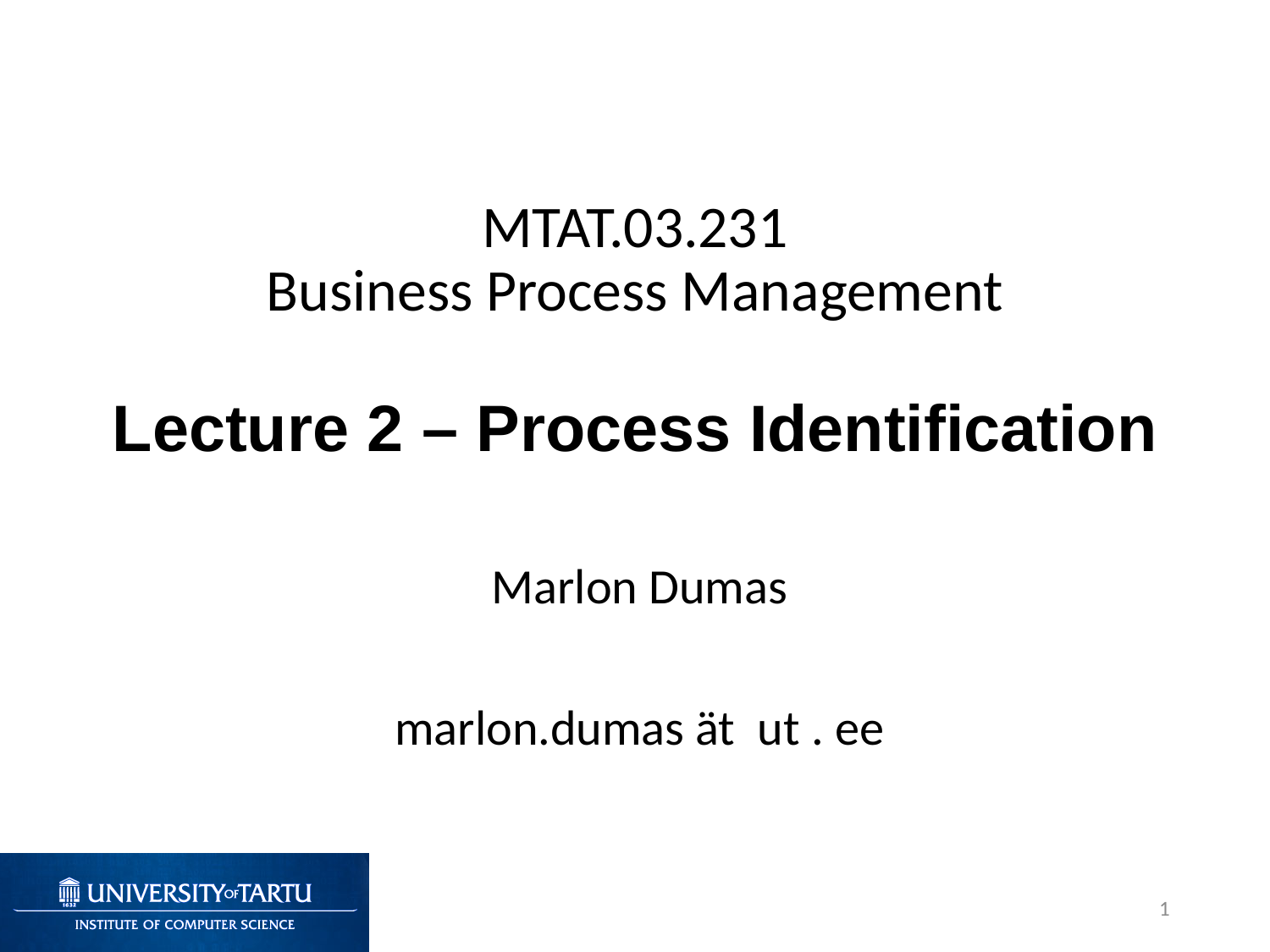

# MTAT.03.231 Business Process Management Lecture 2 – Process Identification
Marlon Dumas

marlon.dumas ät  ut . ee

1